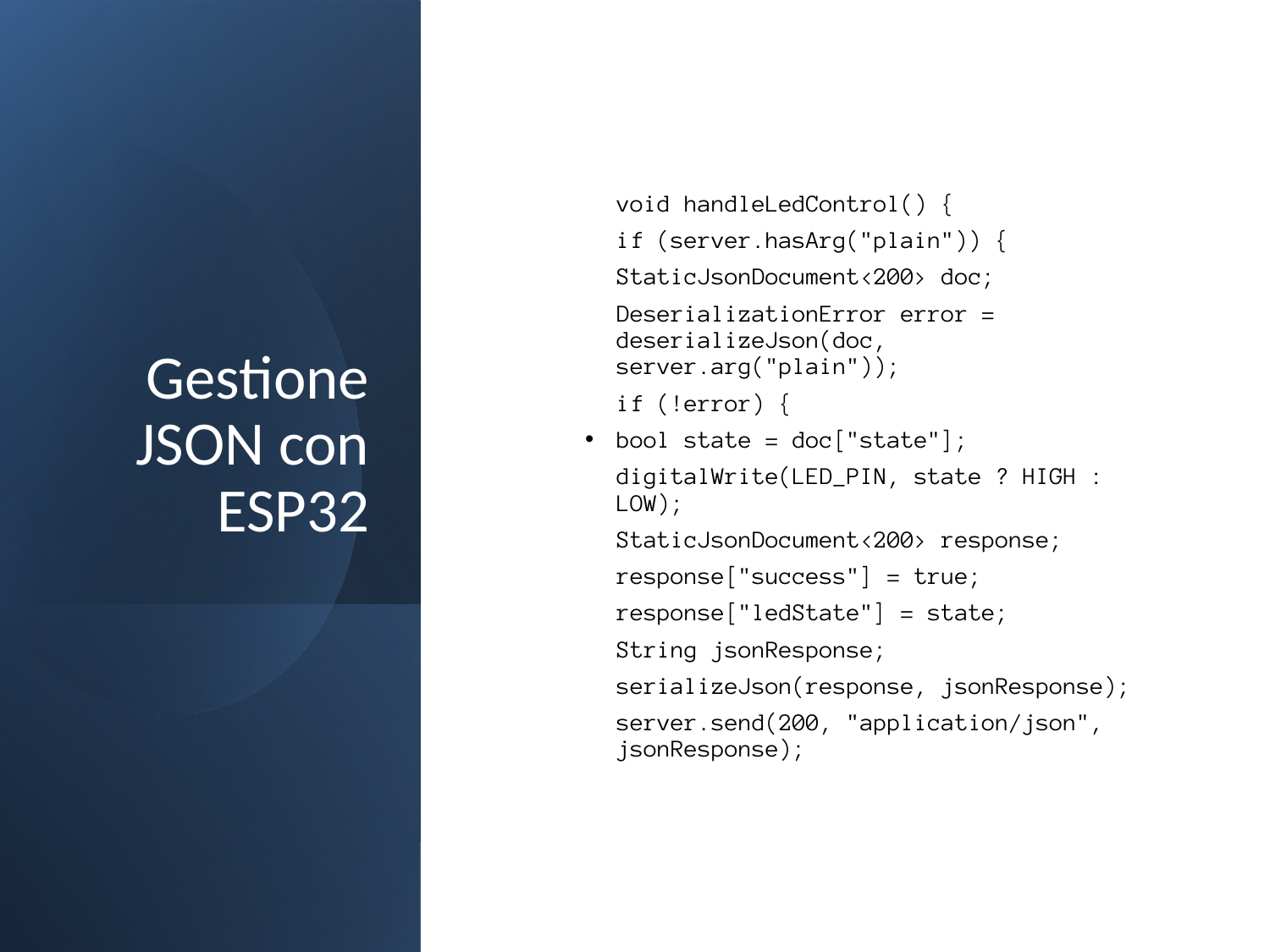

# Gestione JSON con ESP32

void handleLedControl() {
if (server.hasArg("plain")) {
StaticJsonDocument<200> doc;
DeserializationError error = deserializeJson(doc, server.arg("plain"));
if (!error) {
bool state = doc["state"];
digitalWrite(LED_PIN, state ? HIGH : LOW);
StaticJsonDocument<200> response;
response["success"] = true;
response["ledState"] = state;
String jsonResponse;
serializeJson(response, jsonResponse);
server.send(200, "application/json", jsonResponse);